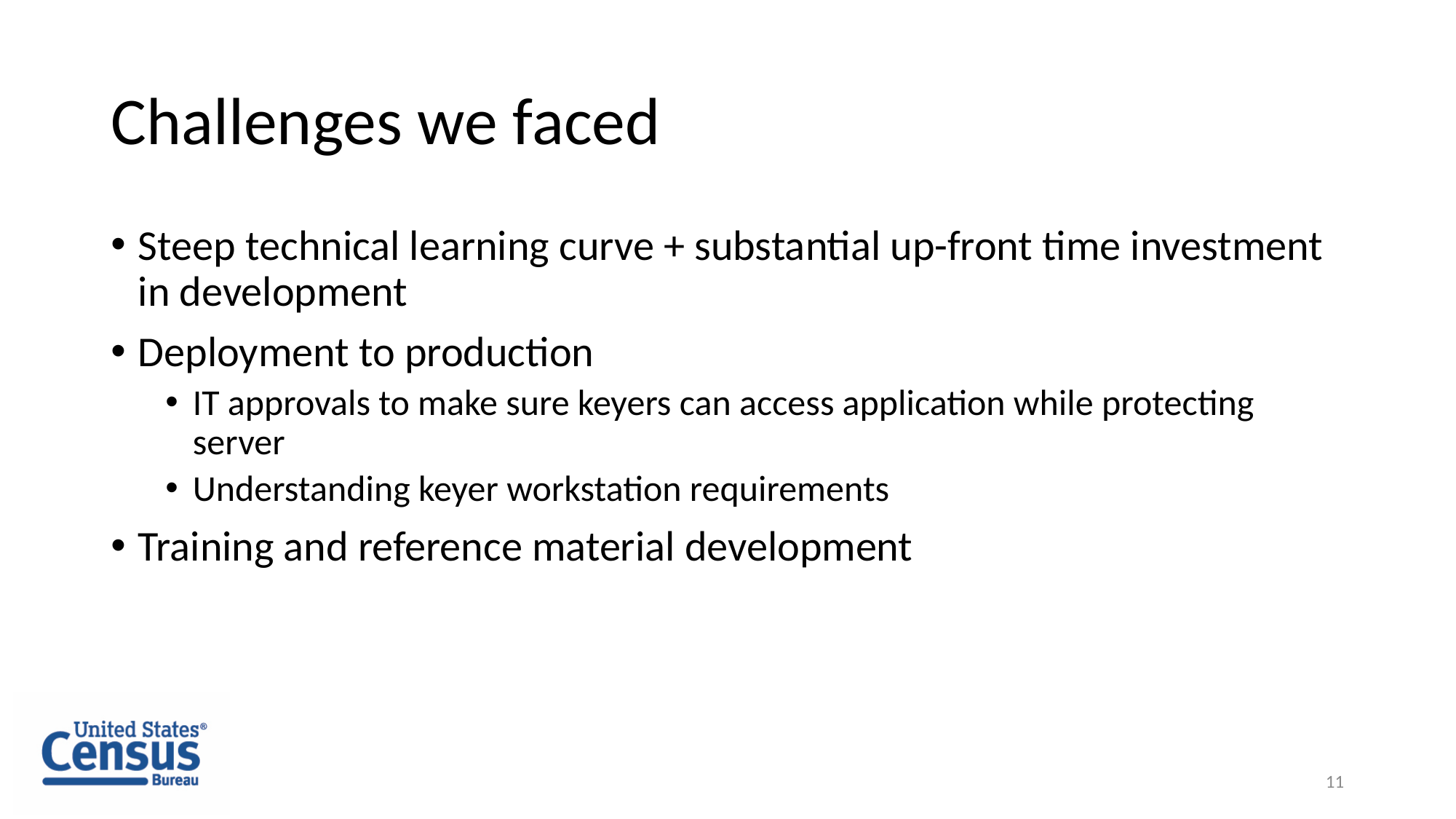

# Challenges we faced
Steep technical learning curve + substantial up-front time investment in development
Deployment to production
IT approvals to make sure keyers can access application while protecting server
Understanding keyer workstation requirements
Training and reference material development
11